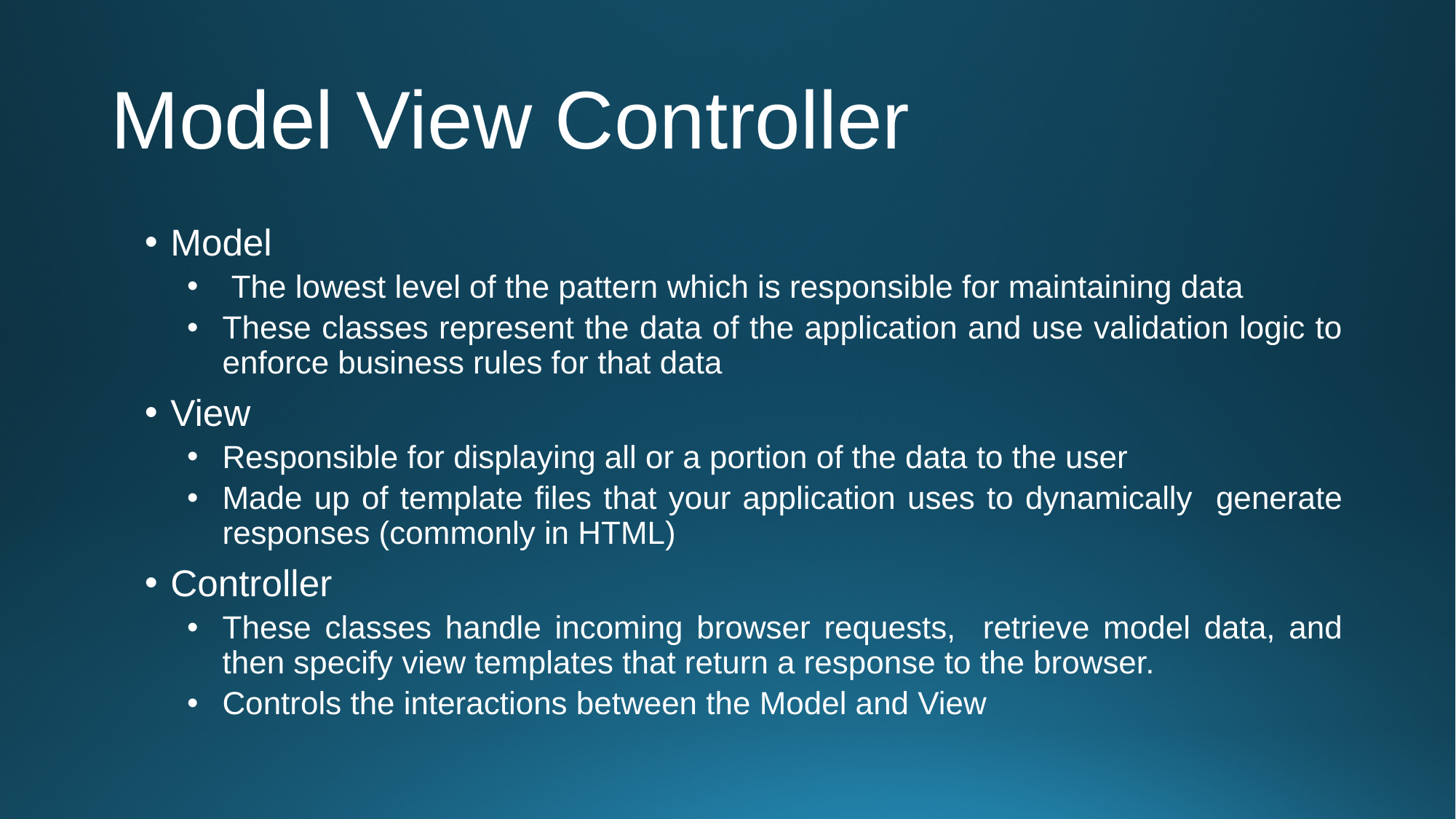

# Model View Controller
Model
 The lowest level of the pattern which is responsible for maintaining data
These classes represent the data of the application and use validation logic to enforce business rules for that data
View
Responsible for displaying all or a portion of the data to the user
Made up of template files that your application uses to dynamically  generate responses (commonly in HTML)
Controller
These classes handle incoming browser requests,  retrieve model data, and then specify view templates that return a response to the browser.
Controls the interactions between the Model and View